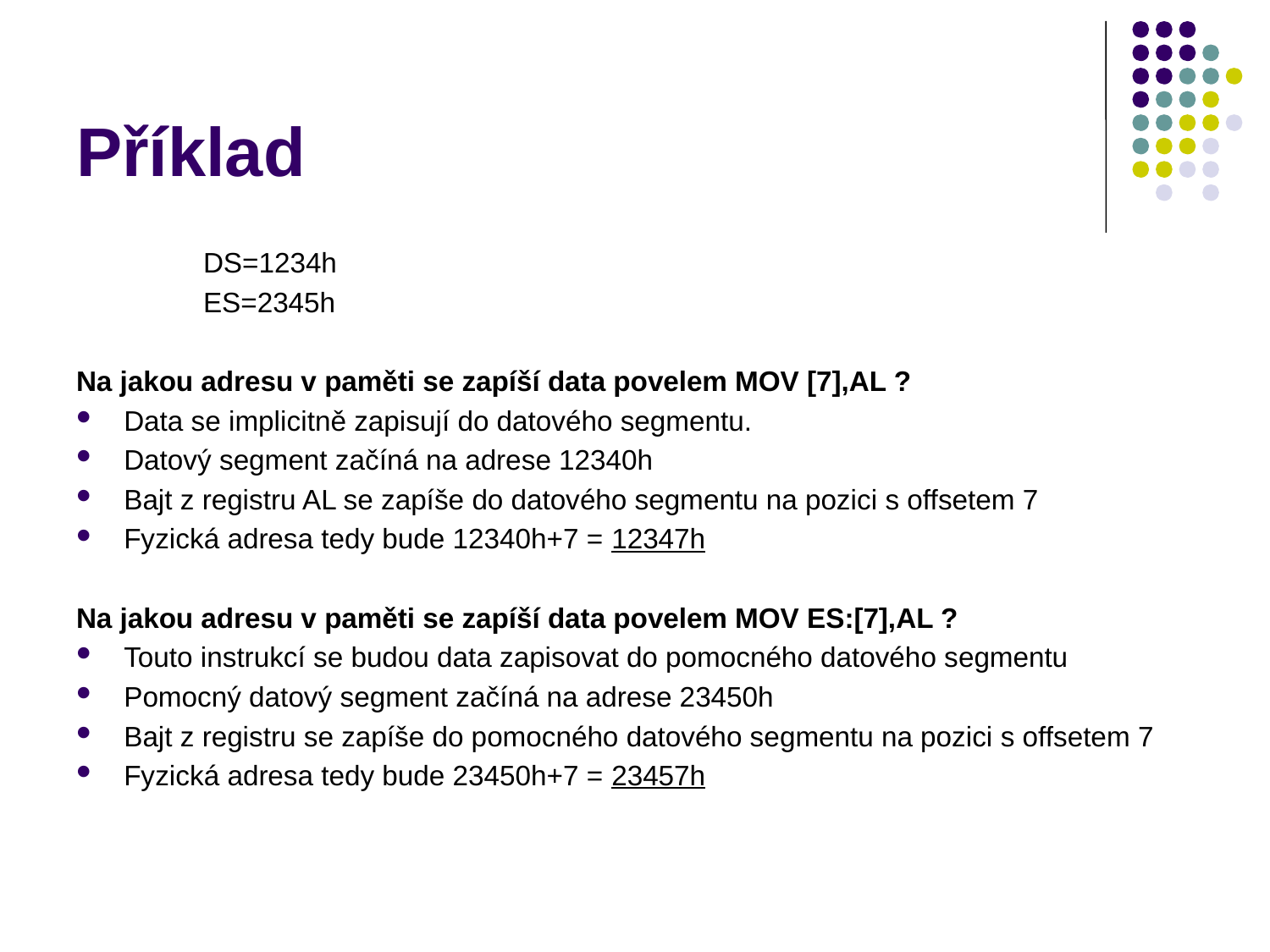

# Příklad
	DS=1234h
	ES=2345h

Na jakou adresu v paměti se zapíší data povelem MOV [7],AL ?
Data se implicitně zapisují do datového segmentu.
Datový segment začíná na adrese 12340h
Bajt z registru AL se zapíše do datového segmentu na pozici s offsetem 7
Fyzická adresa tedy bude 12340h+7 = 12347h

Na jakou adresu v paměti se zapíší data povelem MOV ES:[7],AL ?
Touto instrukcí se budou data zapisovat do pomocného datového segmentu
Pomocný datový segment začíná na adrese 23450h
Bajt z registru se zapíše do pomocného datového segmentu na pozici s offsetem 7
Fyzická adresa tedy bude 23450h+7 = 23457h